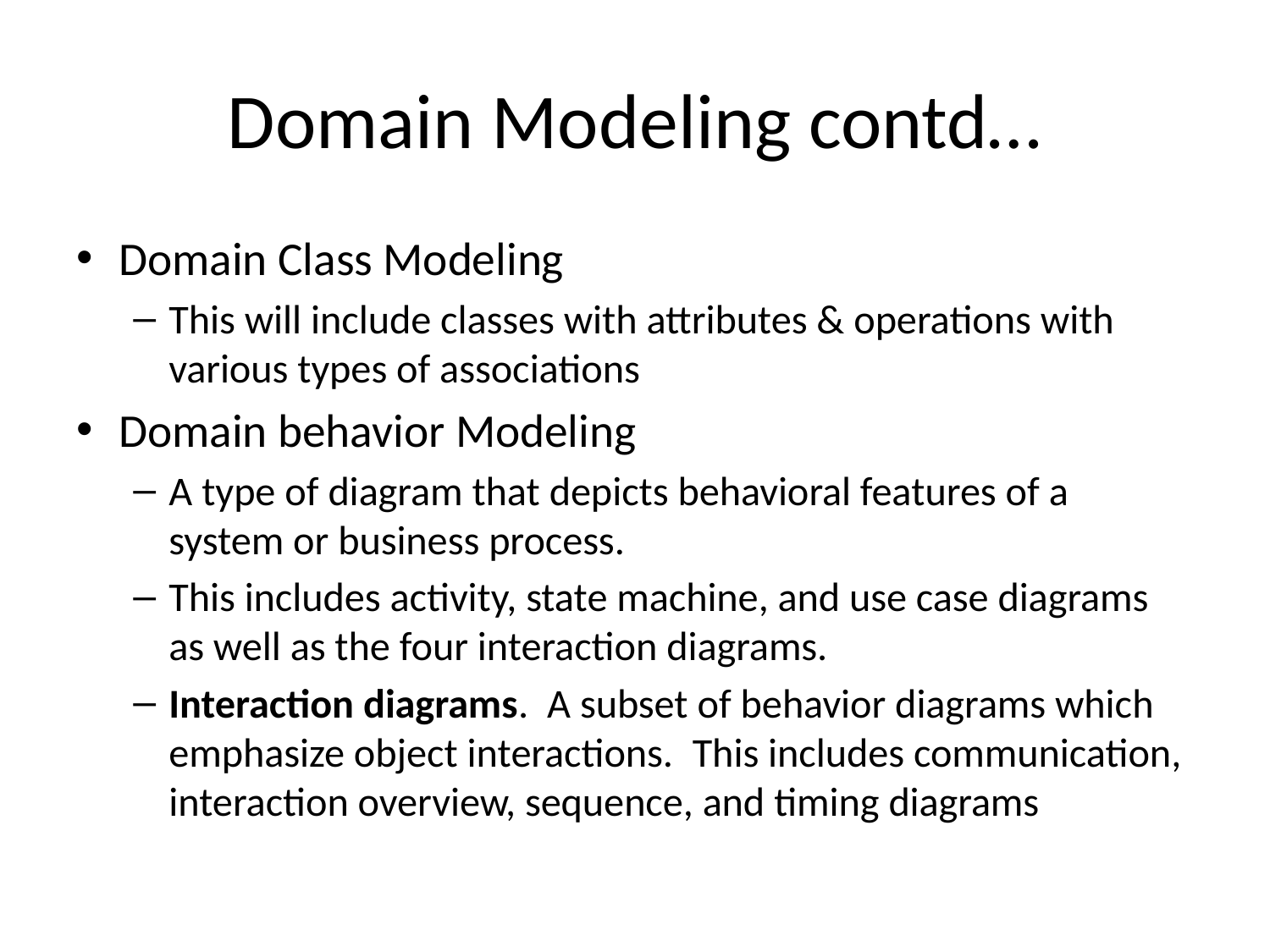

# Domain Modeling contd…
Domain Class Modeling
This will include classes with attributes & operations with various types of associations
Domain behavior Modeling
A type of diagram that depicts behavioral features of a system or business process.
This includes activity, state machine, and use case diagrams as well as the four interaction diagrams.
Interaction diagrams.  A subset of behavior diagrams which emphasize object interactions.  This includes communication, interaction overview, sequence, and timing diagrams